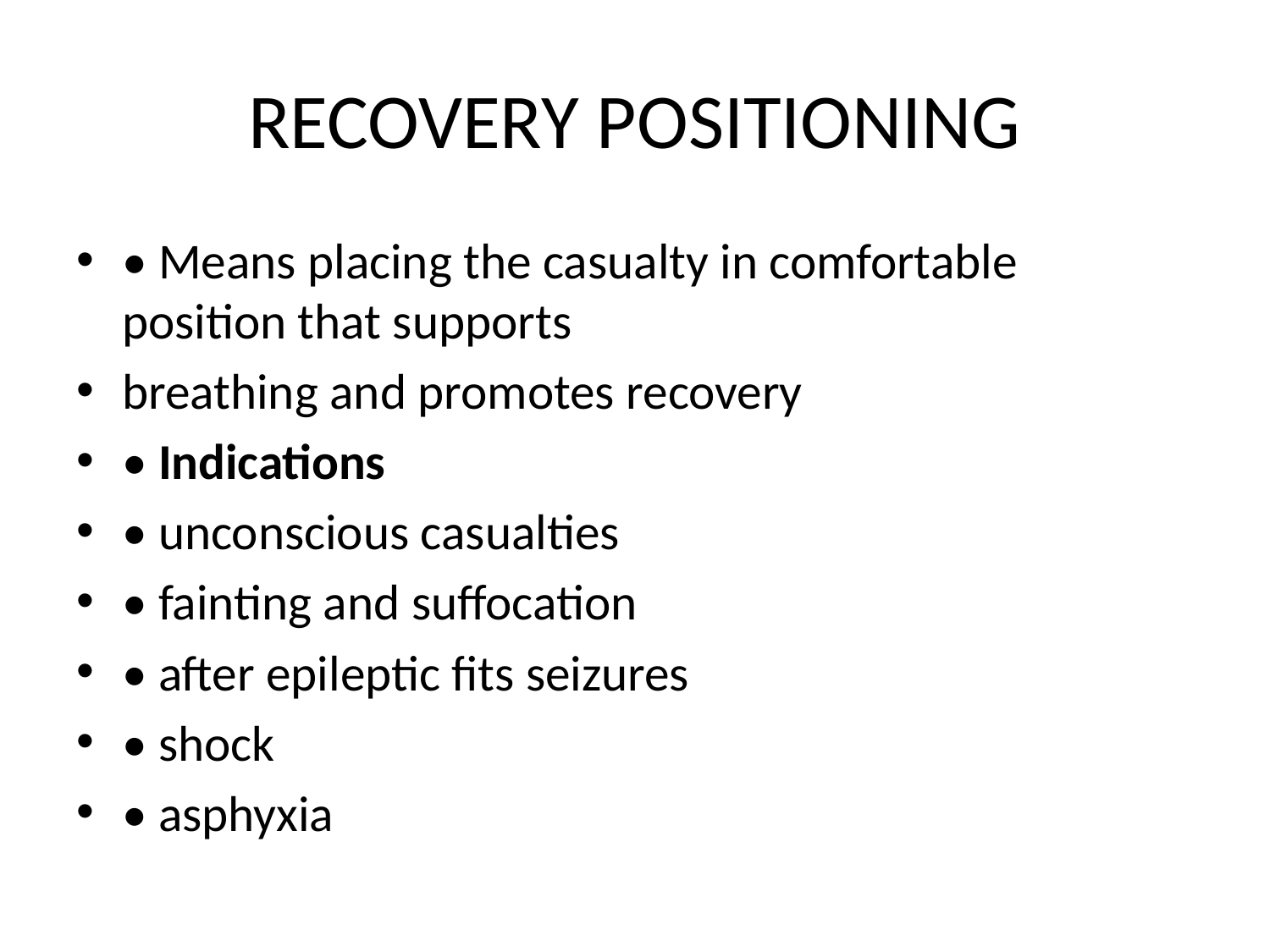

# RECOVERY POSITIONING
• Means placing the casualty in comfortable position that supports
breathing and promotes recovery
• Indications
• unconscious casualties
• fainting and suffocation
• after epileptic fits seizures
• shock
• asphyxia